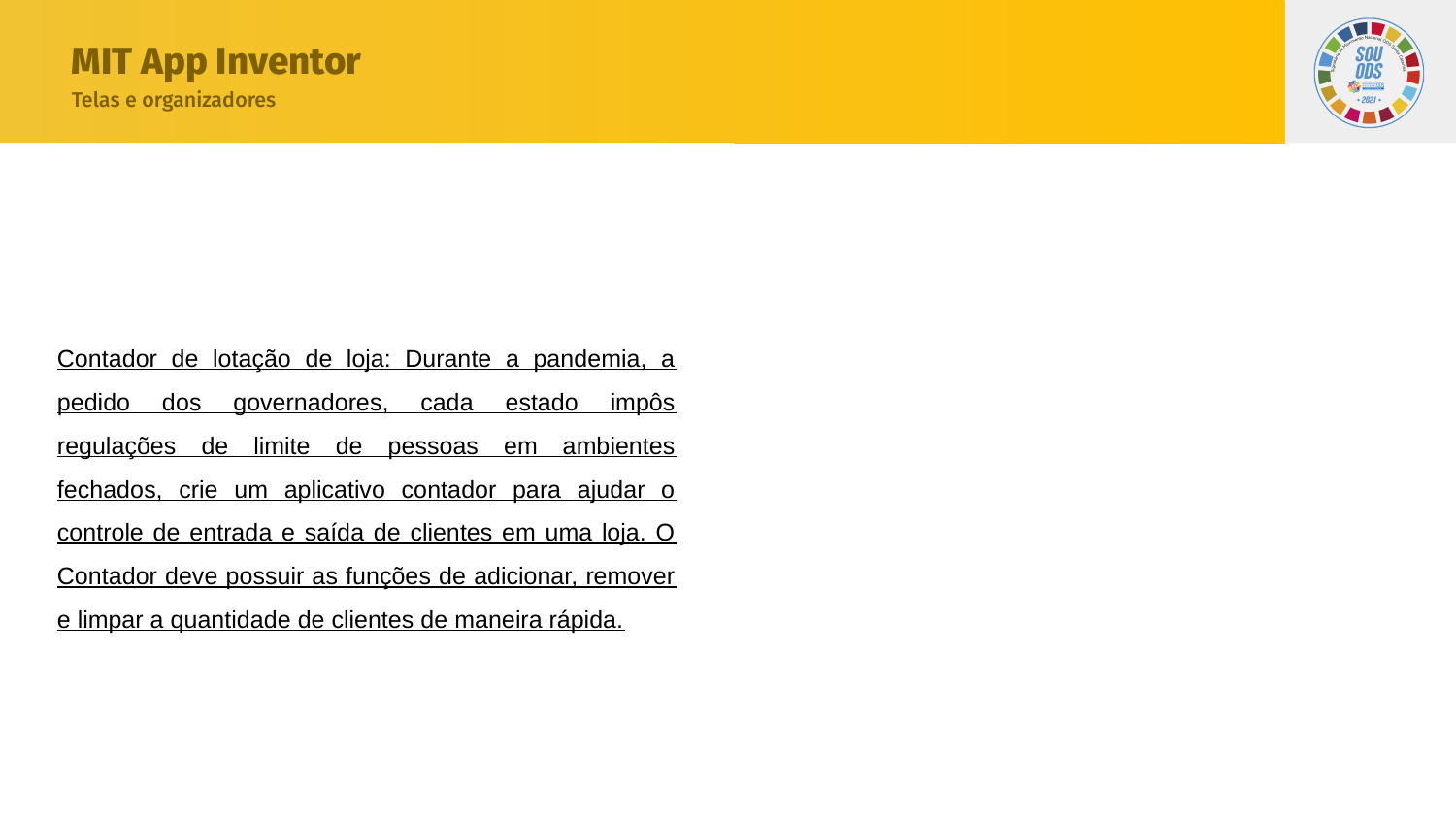

MIT App Inventor
Telas e organizadores
Contador de lotação de loja: Durante a pandemia, a pedido dos governadores, cada estado impôs regulações de limite de pessoas em ambientes fechados, crie um aplicativo contador para ajudar o controle de entrada e saída de clientes em uma loja. O Contador deve possuir as funções de adicionar, remover e limpar a quantidade de clientes de maneira rápida.